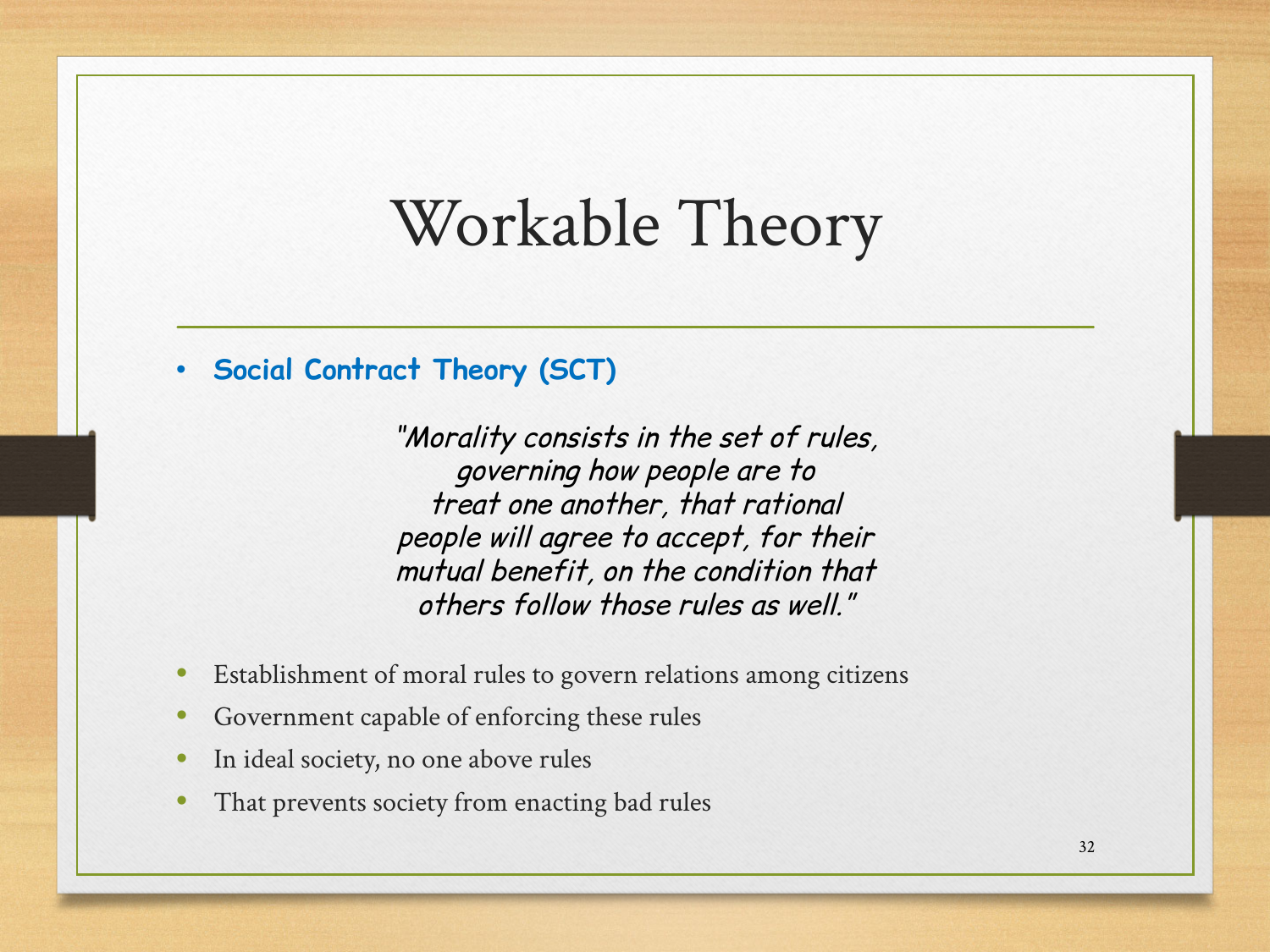

# Workable Theory
Social Contract Theory (SCT)

“Morality consists in the set of rules,
governing how people are to
treat one another, that rational
people will agree to accept, for their
mutual benefit, on the condition that
others follow those rules as well.”

Establishment of moral rules to govern relations among citizens
Government capable of enforcing these rules
In ideal society, no one above rules
That prevents society from enacting bad rules

32